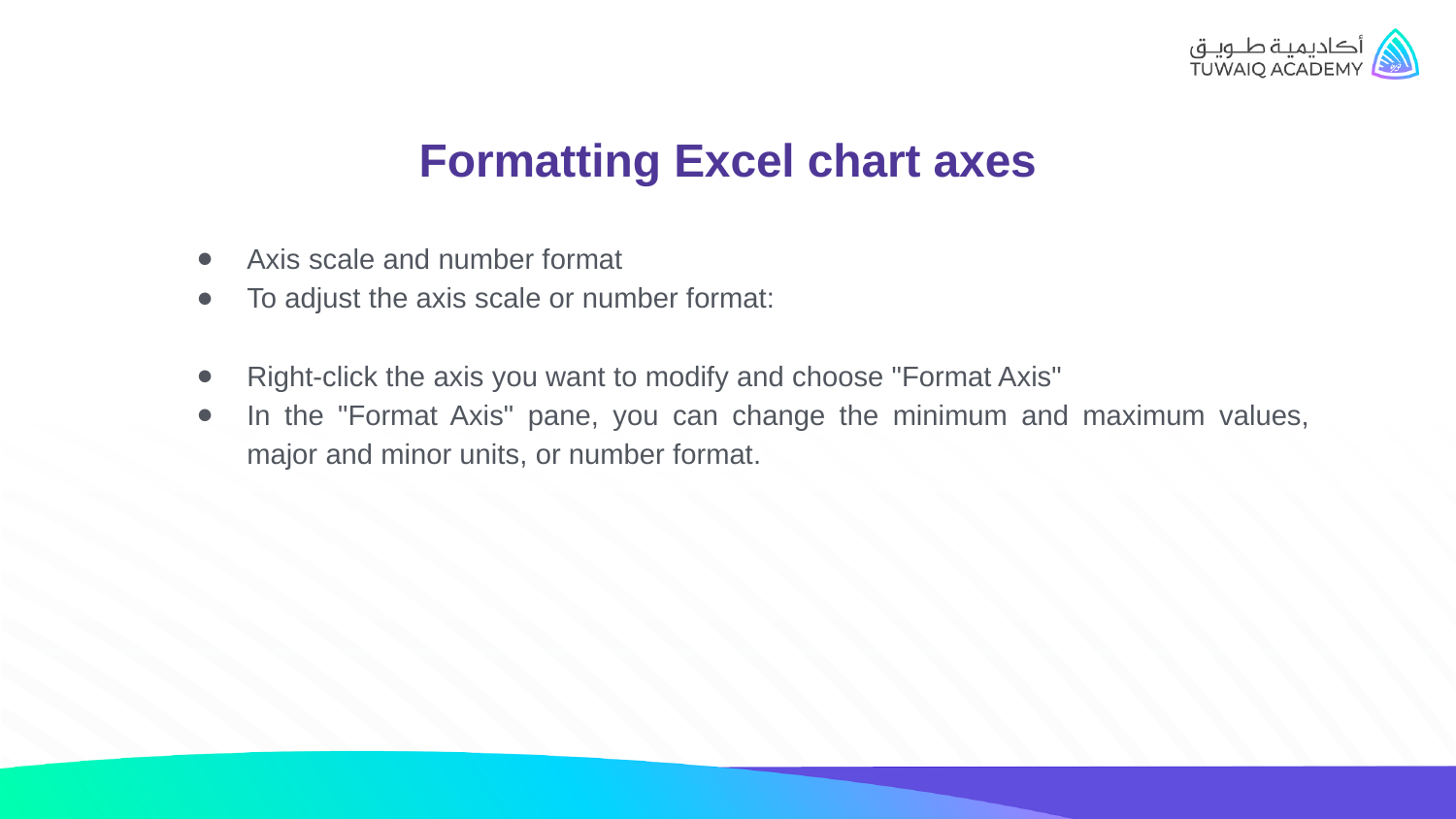

# Formatting Excel chart axes
Axis scale and number format
To adjust the axis scale or number format:

Right-click the axis you want to modify and choose "Format Axis"
In the "Format Axis" pane, you can change the minimum and maximum values, major and minor units, or number format.